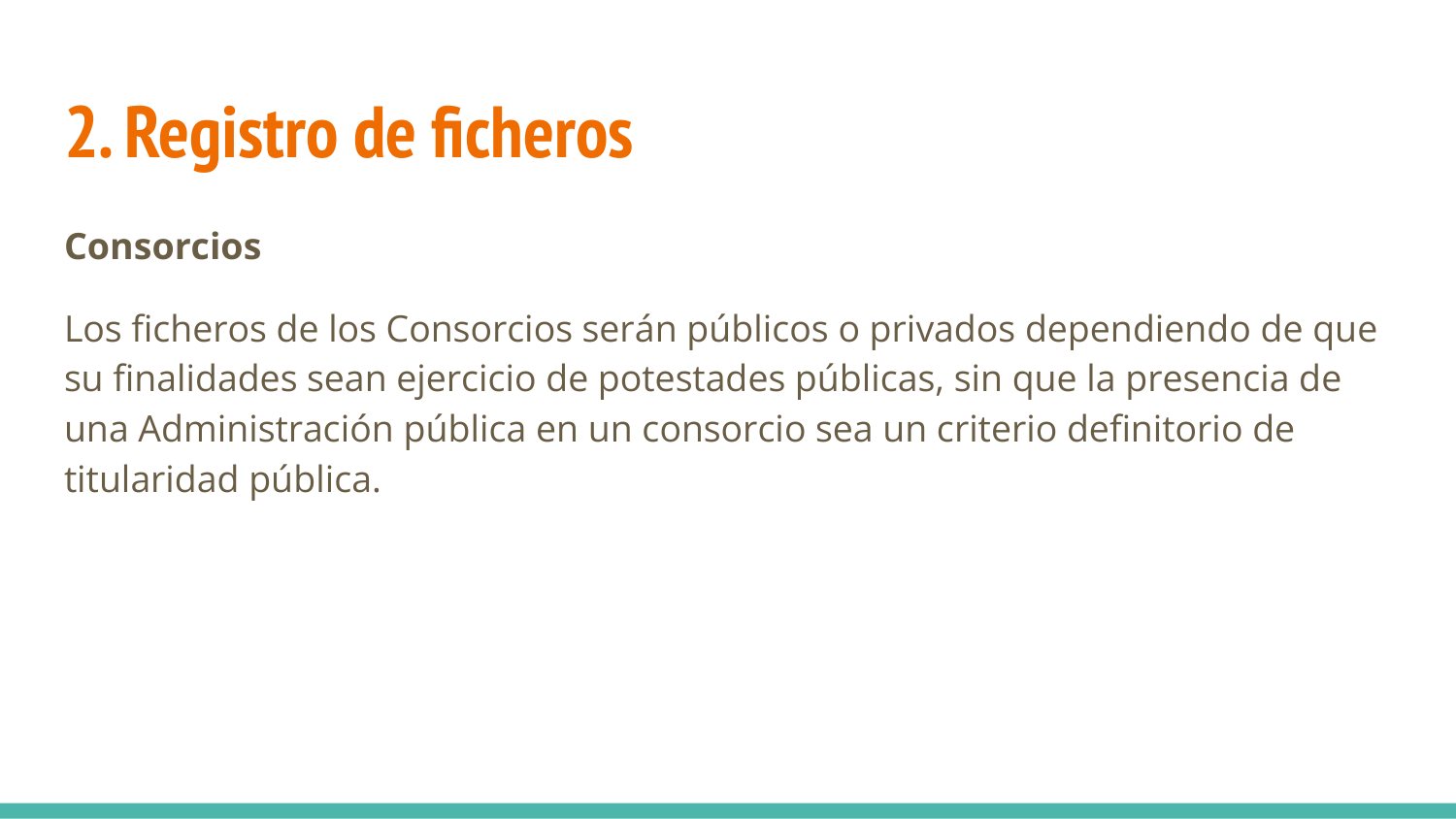

# 2. Registro de ficheros
Consorcios
Los ficheros de los Consorcios serán ​públicos ​o ​privados ​dependiendo de que su finalidades sean ejercicio de potestades públicas, sin que la presencia de una Administración pública en un consorcio sea un criterio definitorio de titularidad pública.